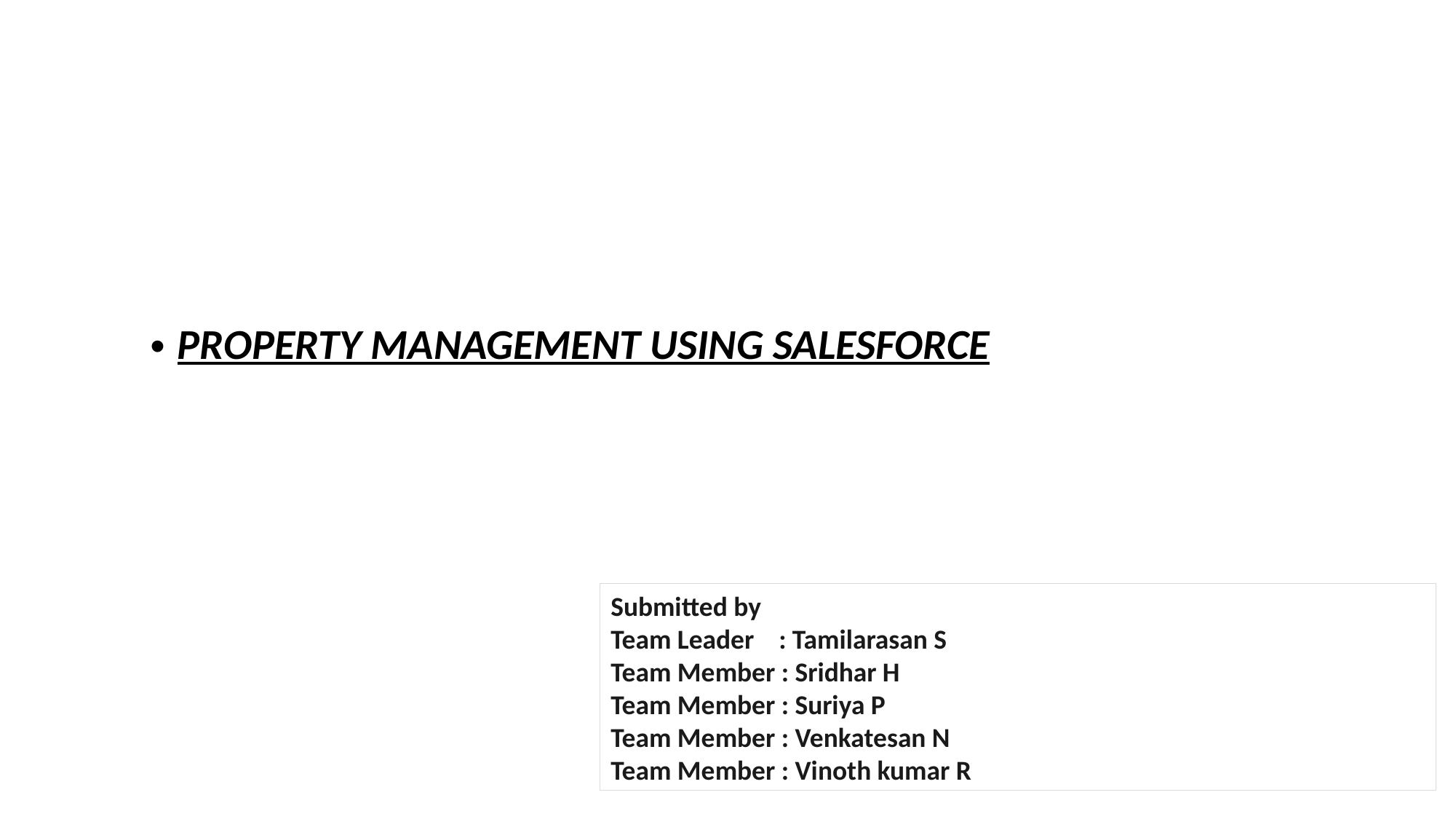

PROPERTY MANAGEMENT USING SALESFORCE
Submitted by
Team Leader    : Tamilarasan S
Team Member : Sridhar H
Team Member : Suriya P
Team Member : Venkatesan N
Team Member : Vinoth kumar R